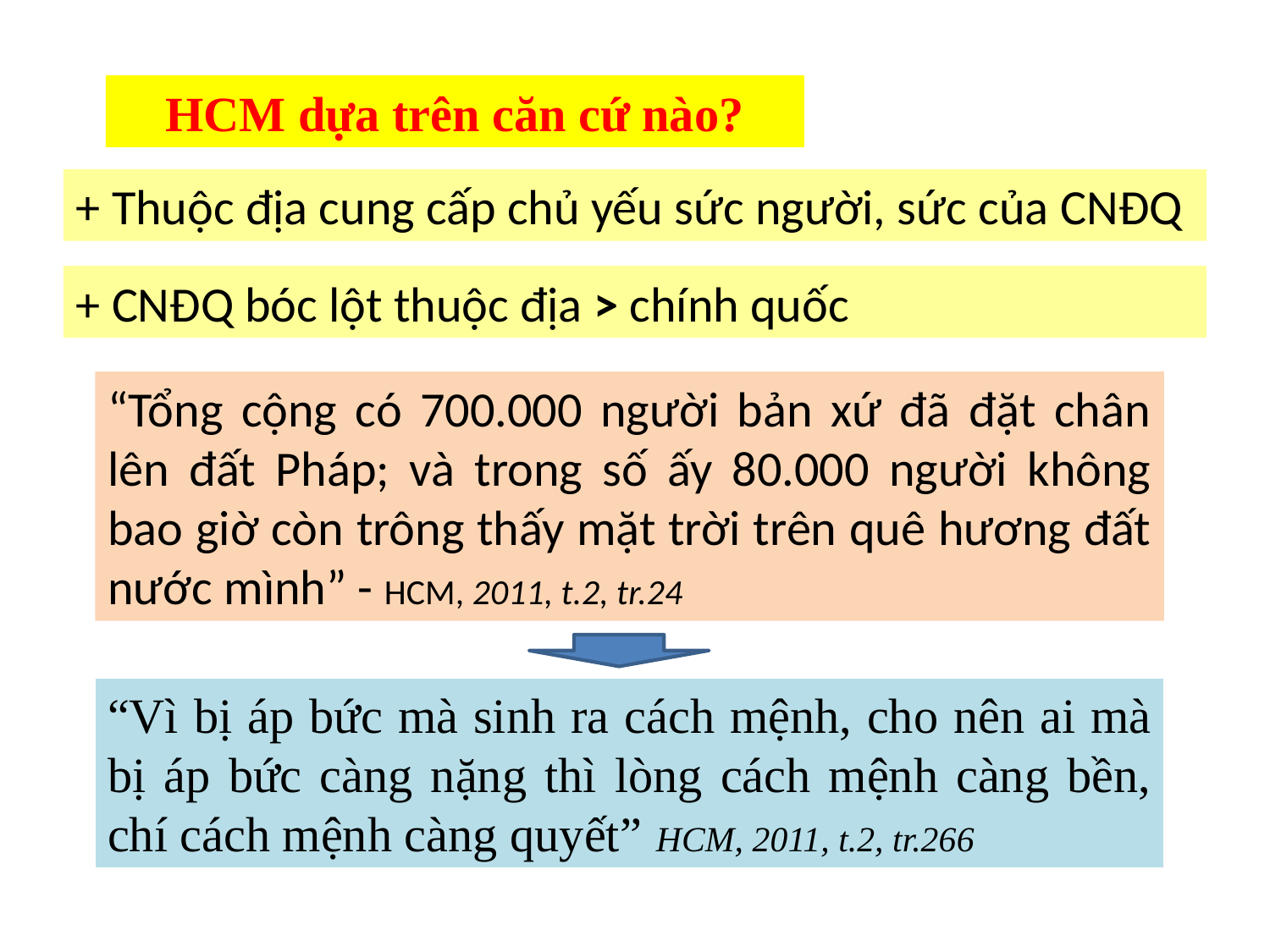

HCM dựa trên căn cứ nào?
+ Thuộc địa cung cấp chủ yếu sức người, sức của CNĐQ
+ CNĐQ bóc lột thuộc địa > chính quốc
“Tổng cộng có 700.000 người bản xứ đã đặt chân lên đất Pháp; và trong số ấy 80.000 người không bao giờ còn trông thấy mặt trời trên quê hương đất nước mình” - HCM, 2011, t.2, tr.24

“Vì bị áp bức mà sinh ra cách mệnh, cho nên ai mà bị áp bức càng nặng thì lòng cách mệnh càng bền, chí cách mệnh càng quyết”  HCM, 2011, t.2, tr.266